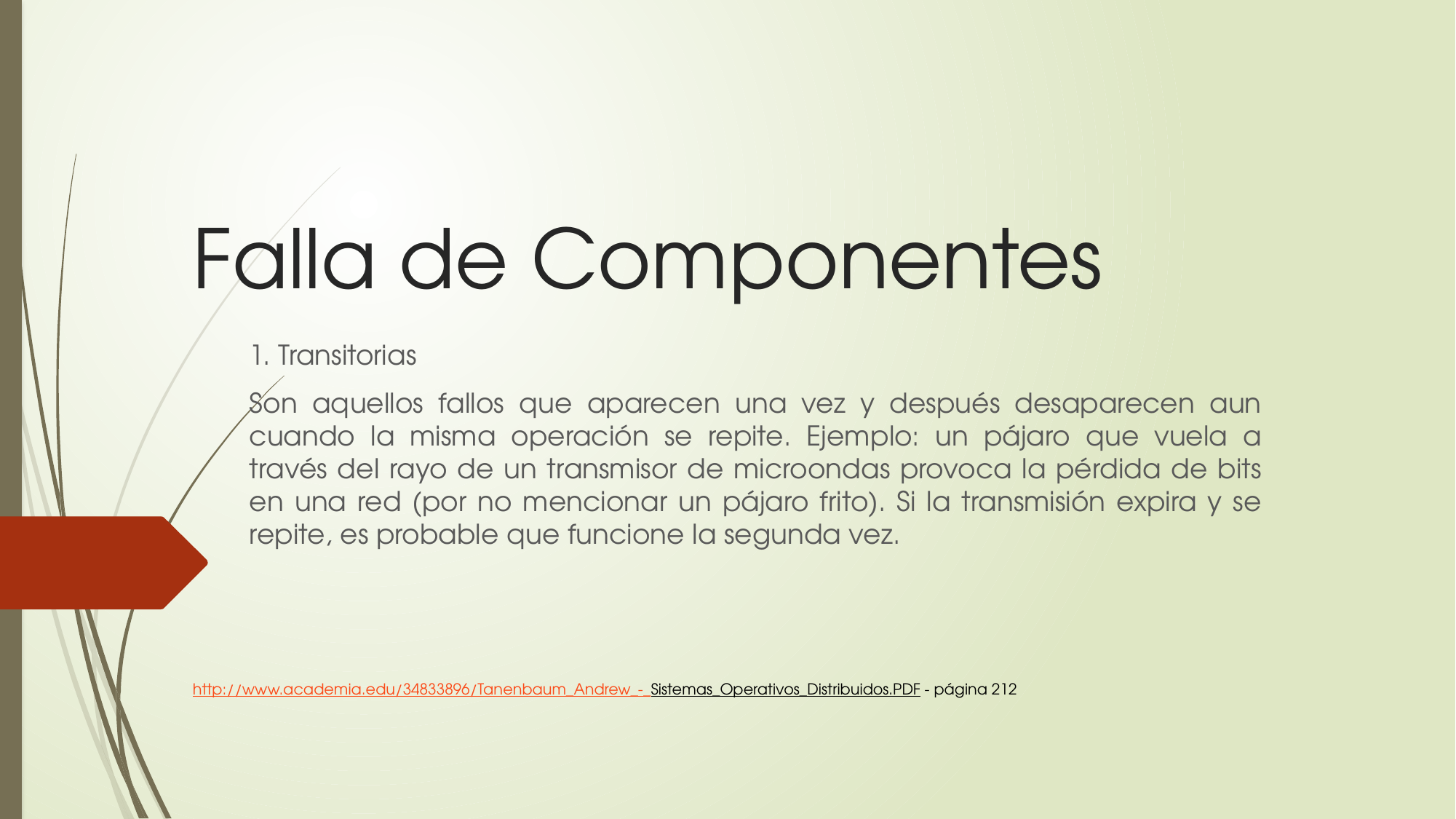

# Falla de Componentes
1. Transitorias
Son aquellos fallos que aparecen una vez y después desaparecen aun cuando la misma operación se repite. Ejemplo: un pájaro que vuela a través del rayo de un transmisor de microondas provoca la pérdida de bits en una red (por no mencionar un pájaro frito). Si la transmisión expira y se repite, es probable que funcione la segunda vez.
http://www.academia.edu/34833896/Tanenbaum_Andrew_-_Sistemas_Operativos_Distribuidos.PDF - página 212